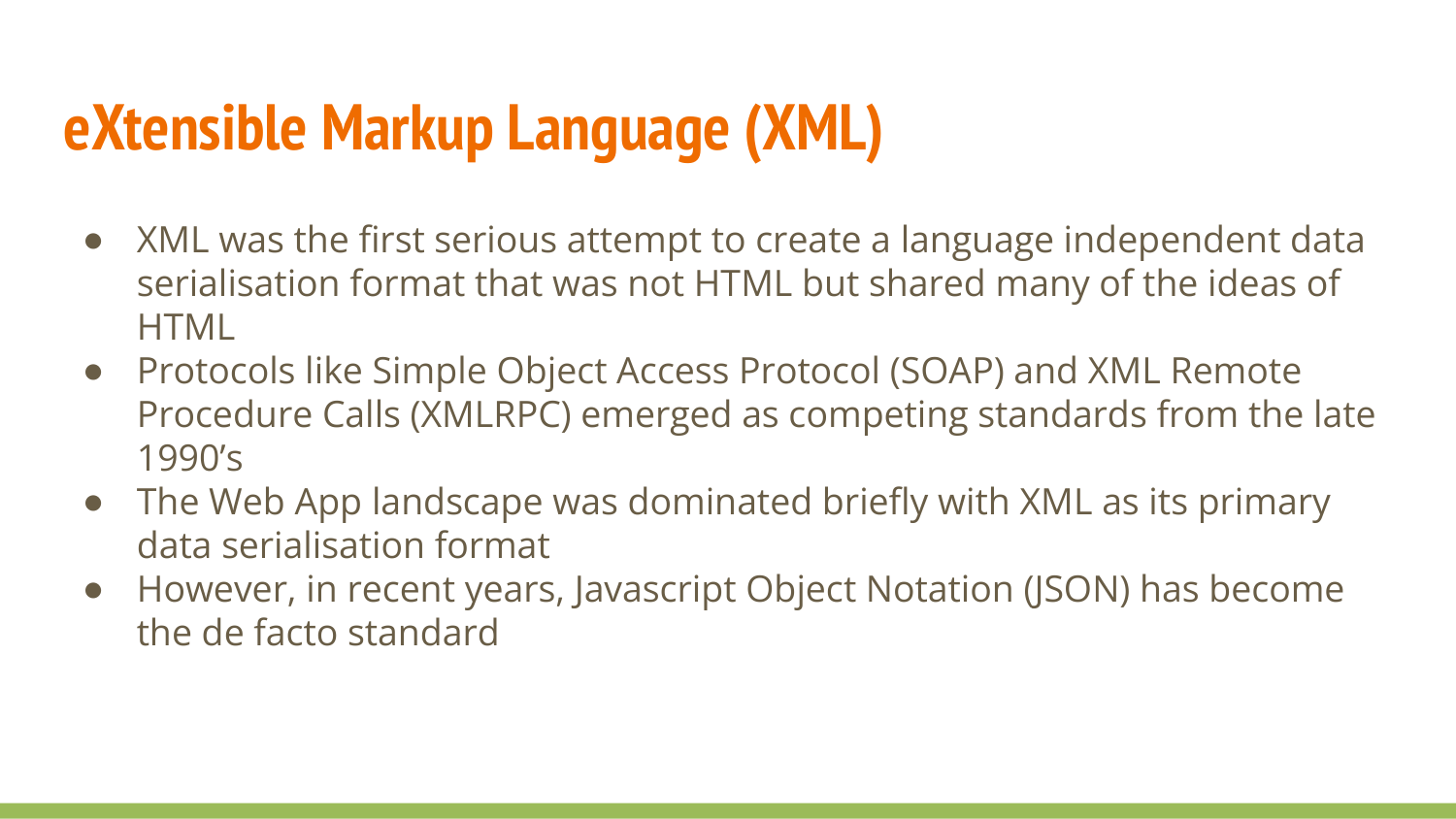

eXtensible Markup Language (XML)
XML was the first serious attempt to create a language independent data serialisation format that was not HTML but shared many of the ideas of HTML
Protocols like Simple Object Access Protocol (SOAP) and XML Remote Procedure Calls (XMLRPC) emerged as competing standards from the late 1990’s
The Web App landscape was dominated briefly with XML as its primary data serialisation format
However, in recent years, Javascript Object Notation (JSON) has become the de facto standard